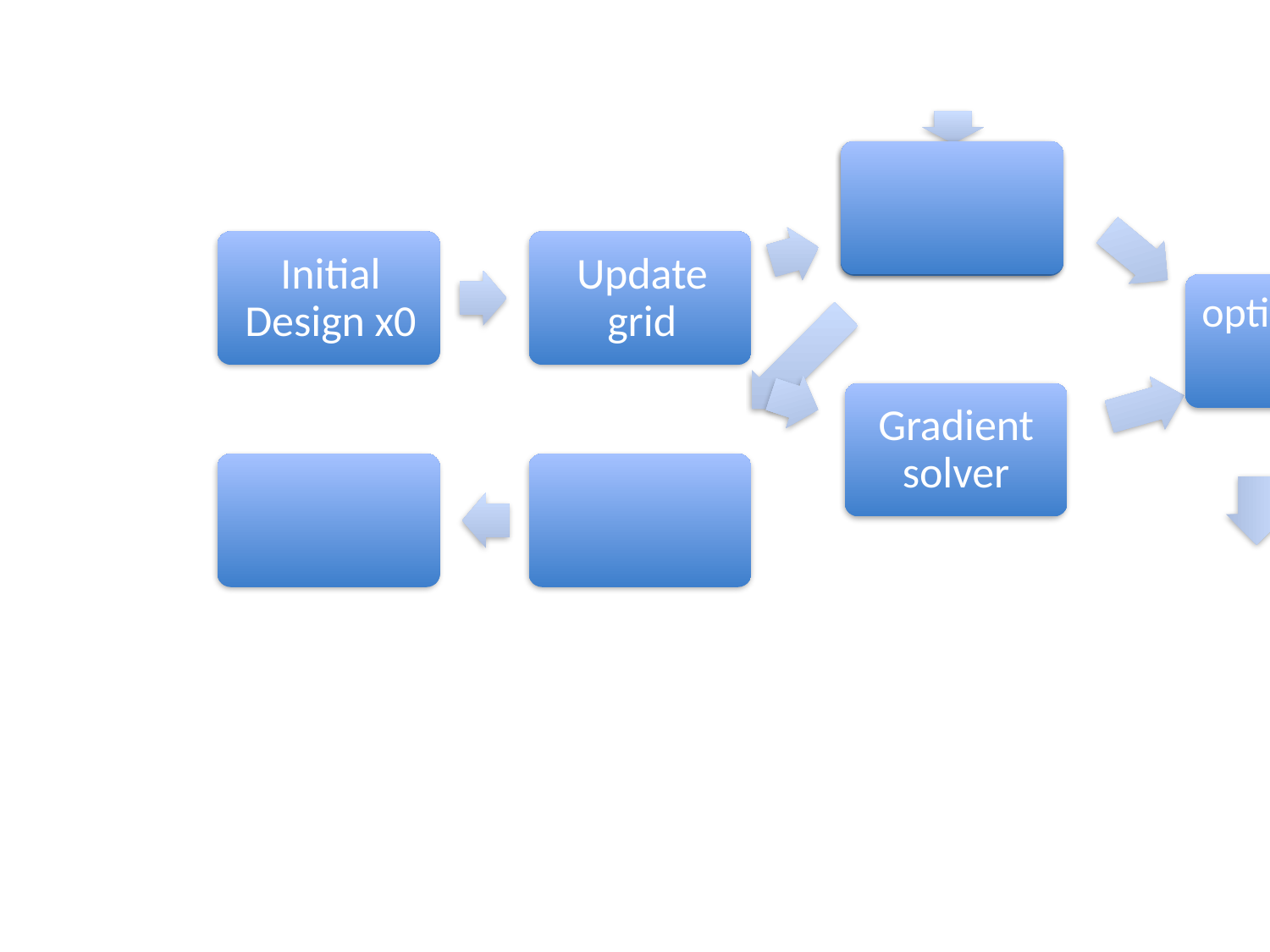

Initial Design x0

Update grid

PDE solver

optimizer

Gradient solver